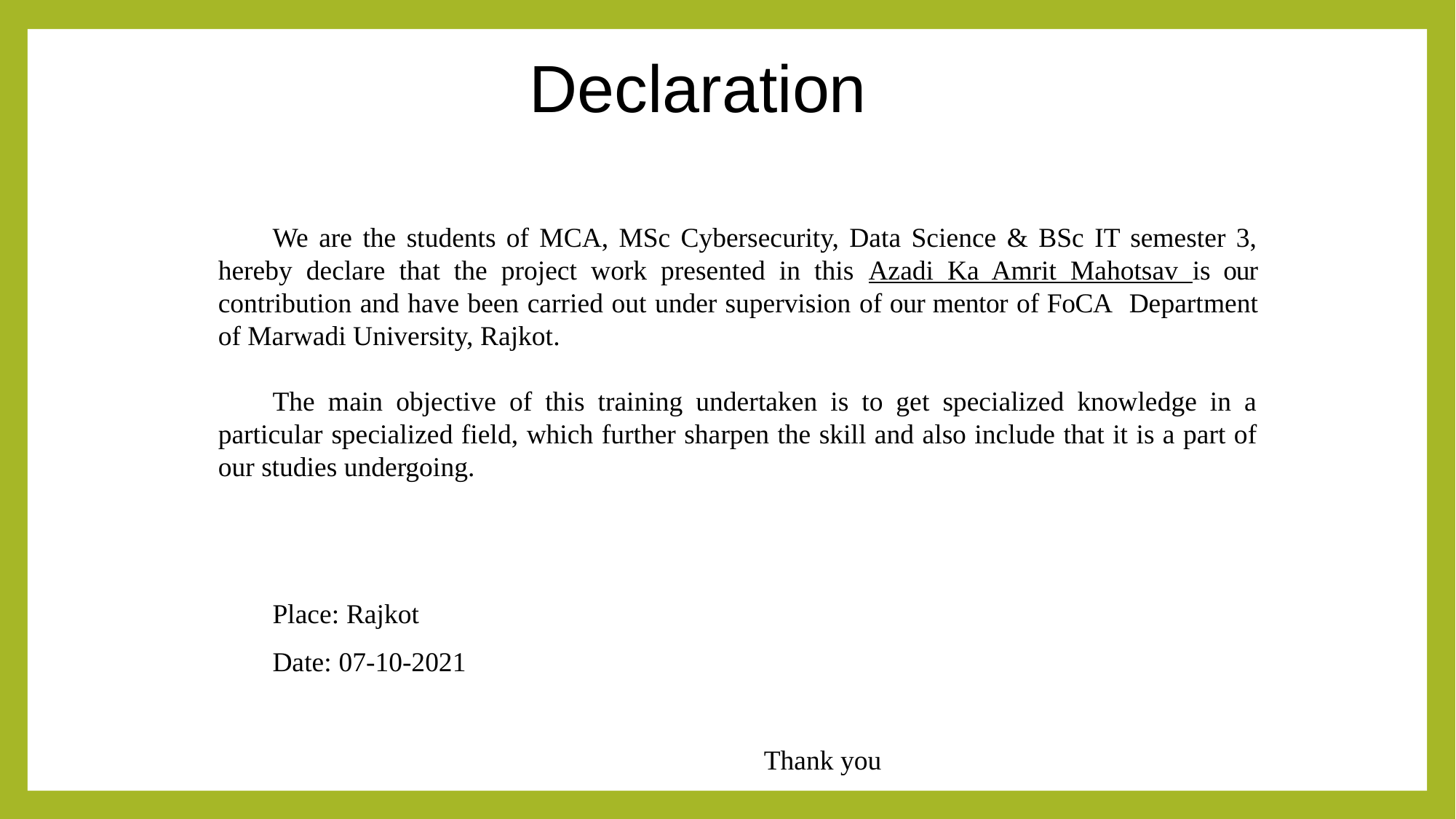

Declaration

We are the students of MCA, MSc Cybersecurity, Data Science & BSc IT semester 3, hereby declare that the project work presented in this Azadi Ka Amrit Mahotsav is our contribution and have been carried out under supervision of our mentor of FoCA  Department of Marwadi University, Rajkot.

The main objective of this training undertaken is to get specialized knowledge in a particular specialized field, which further sharpen the skill and also include that it is a part of our studies undergoing.

Place: Rajkot
Date: 07-10-2021

														Thank you